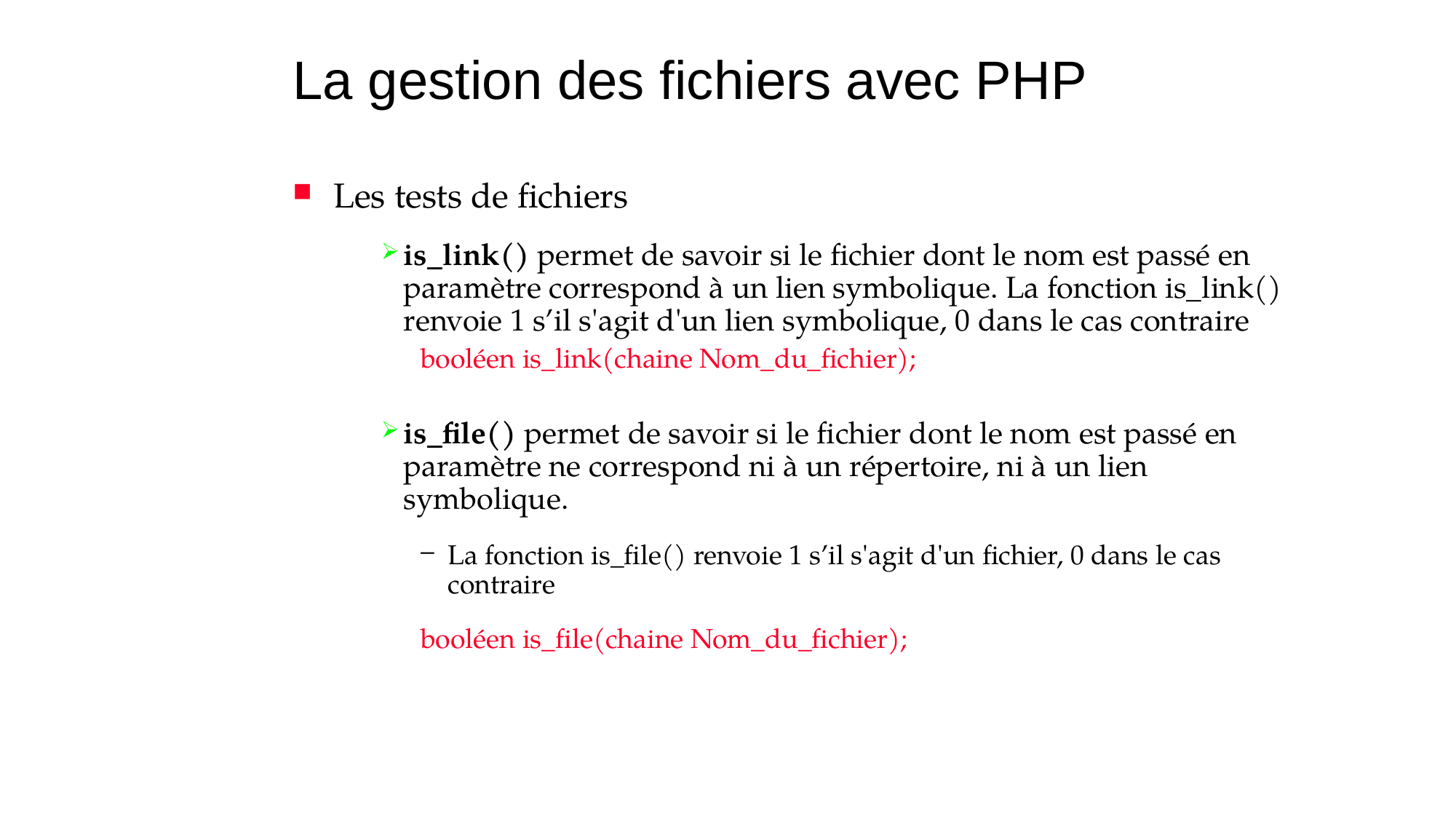

# La gestion des fichiers avec PHP
Les tests de fichiers

is_link() permet de savoir si le fichier dont le nom est passé en paramètre correspond à un lien symbolique. La fonction is_link() renvoie 1 s’il s'agit d'un lien symbolique, 0 dans le cas contraire
booléen is_link(chaine Nom_du_fichier);

is_file() permet de savoir si le fichier dont le nom est passé en paramètre ne correspond ni à un répertoire, ni à un lien symbolique.

La fonction is_file() renvoie 1 s’il s'agit d'un fichier, 0 dans le cas contraire

booléen is_file(chaine Nom_du_fichier);